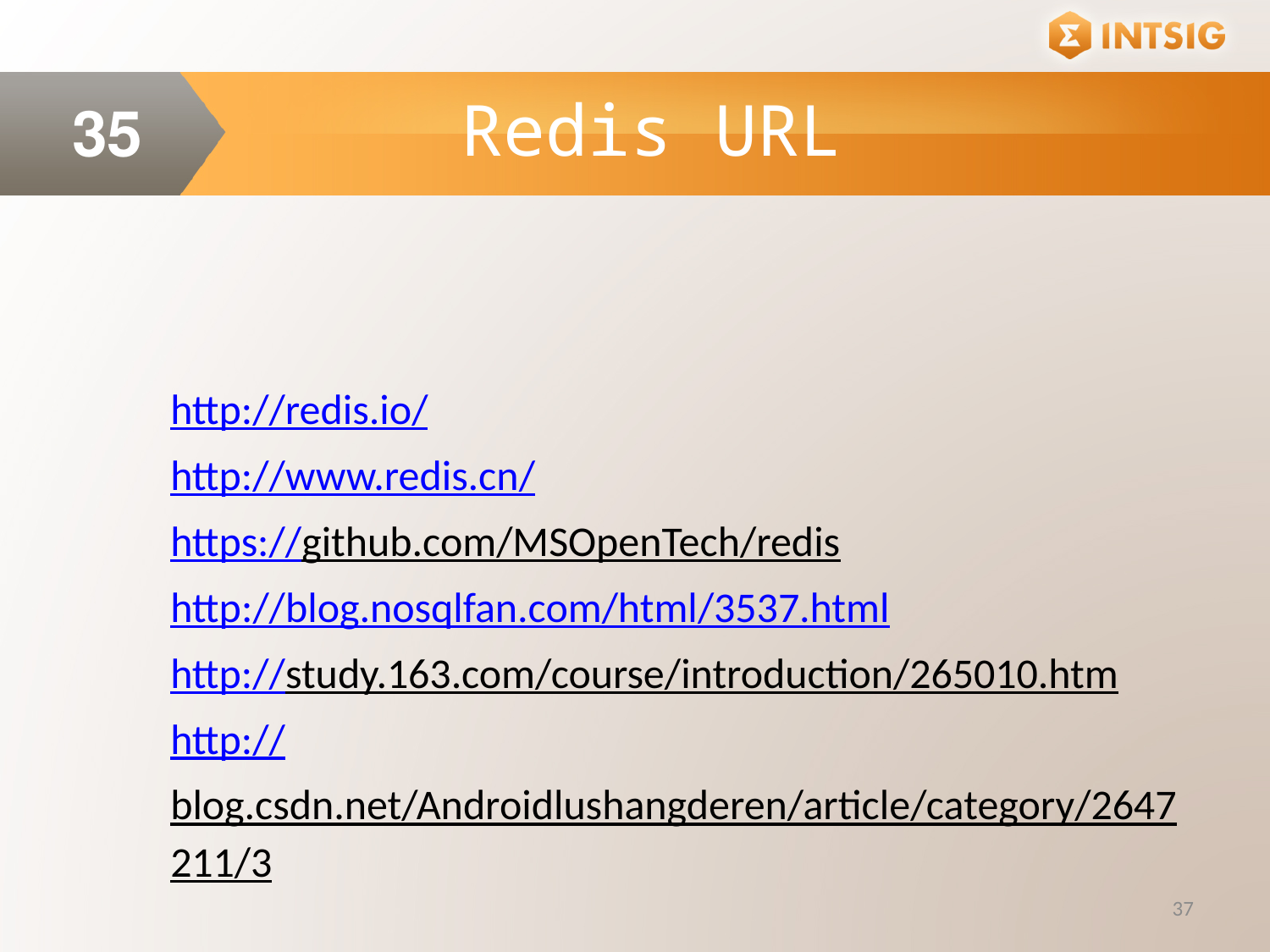

Redis URL
35
http://redis.io/
http://www.redis.cn/
https://github.com/MSOpenTech/redis
http://blog.nosqlfan.com/html/3537.html
http://study.163.com/course/introduction/265010.htm
http://blog.csdn.net/Androidlushangderen/article/category/2647211/3
37